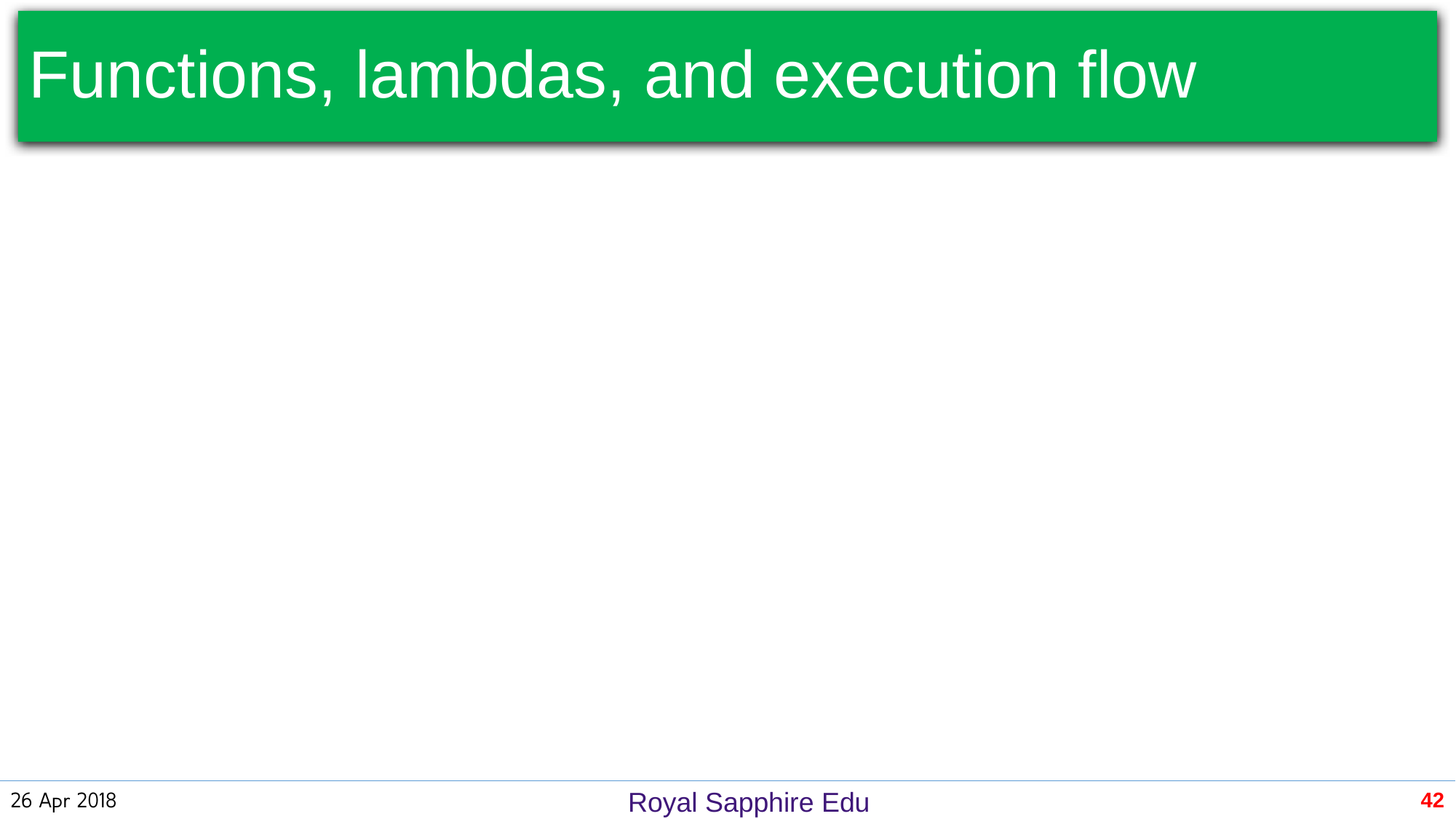

# Functions, lambdas, and execution flow

26 Apr 2018
42